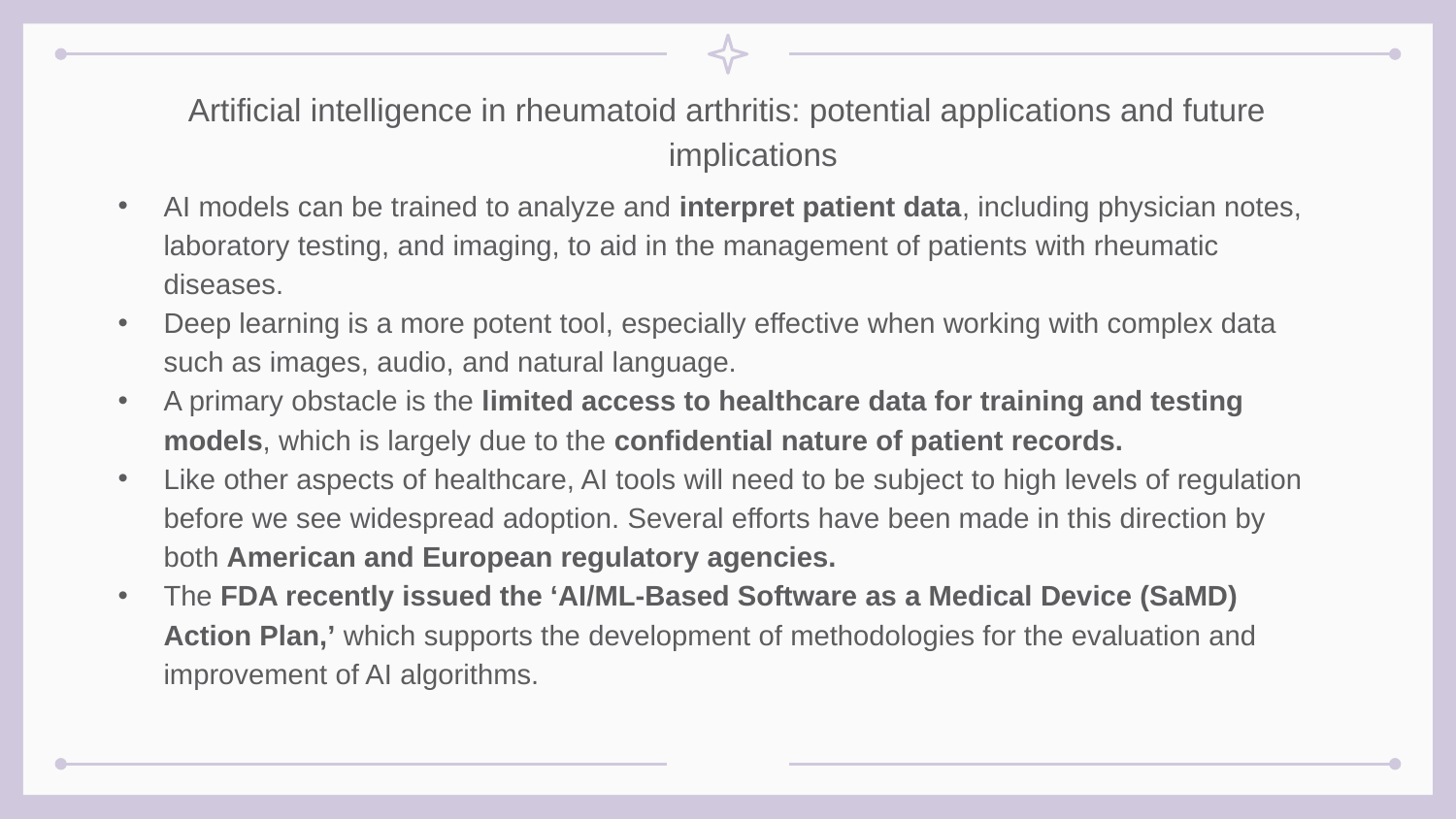

Artificial intelligence in rheumatoid arthritis: potential applications and future implications
AI models can be trained to analyze and interpret patient data, including physician notes, laboratory testing, and imaging, to aid in the management of patients with rheumatic diseases.
Deep learning is a more potent tool, especially effective when working with complex data such as images, audio, and natural language.
A primary obstacle is the limited access to healthcare data for training and testing models, which is largely due to the confidential nature of patient records.
Like other aspects of healthcare, AI tools will need to be subject to high levels of regulation before we see widespread adoption. Several efforts have been made in this direction by both American and European regulatory agencies.
The FDA recently issued the ‘AI/ML-Based Software as a Medical Device (SaMD) Action Plan,’ which supports the development of methodologies for the evaluation and improvement of AI algorithms.

8